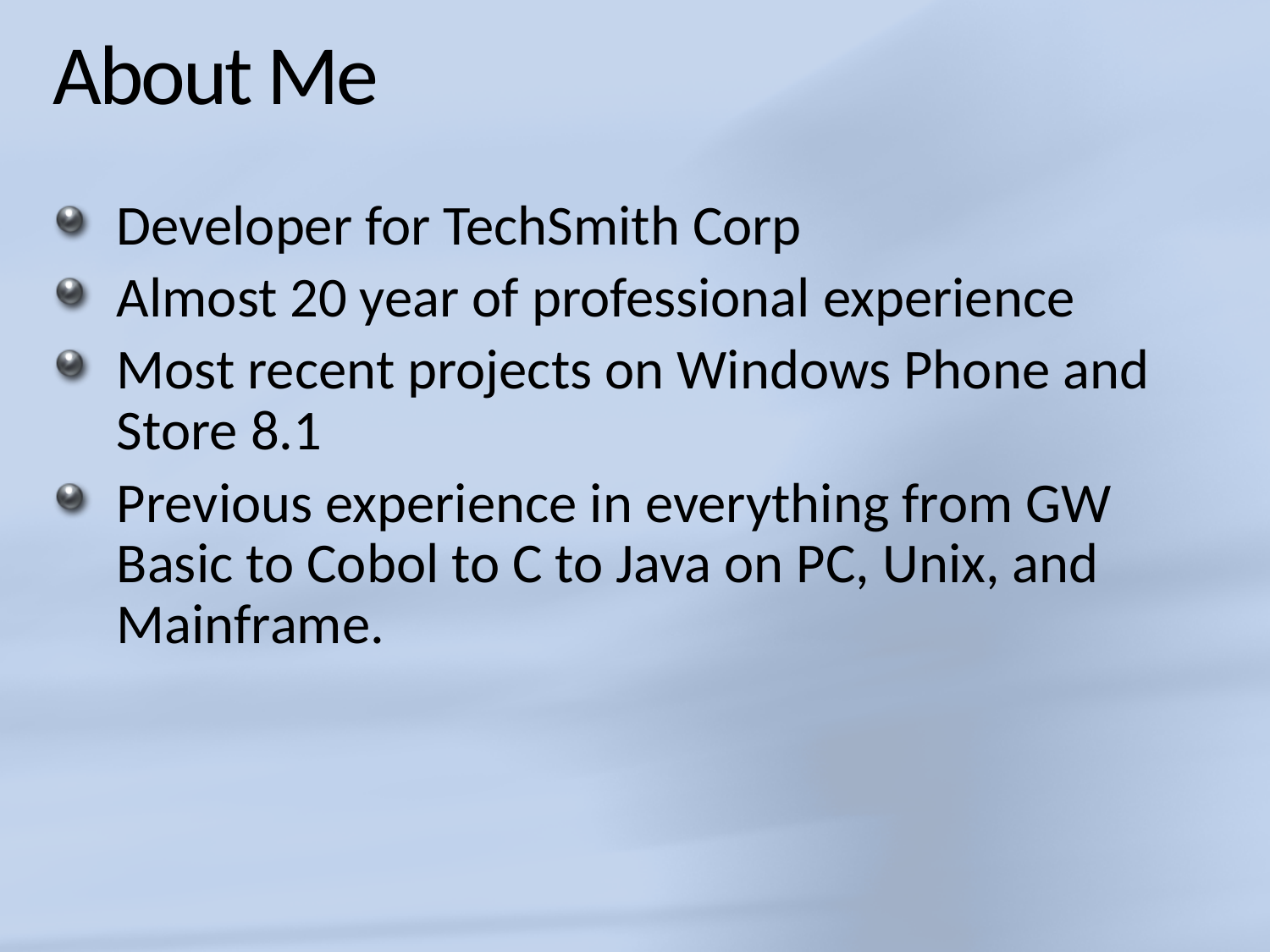

# About Me
Developer for TechSmith Corp
Almost 20 year of professional experience
Most recent projects on Windows Phone and Store 8.1
Previous experience in everything from GW Basic to Cobol to C to Java on PC, Unix, and Mainframe.